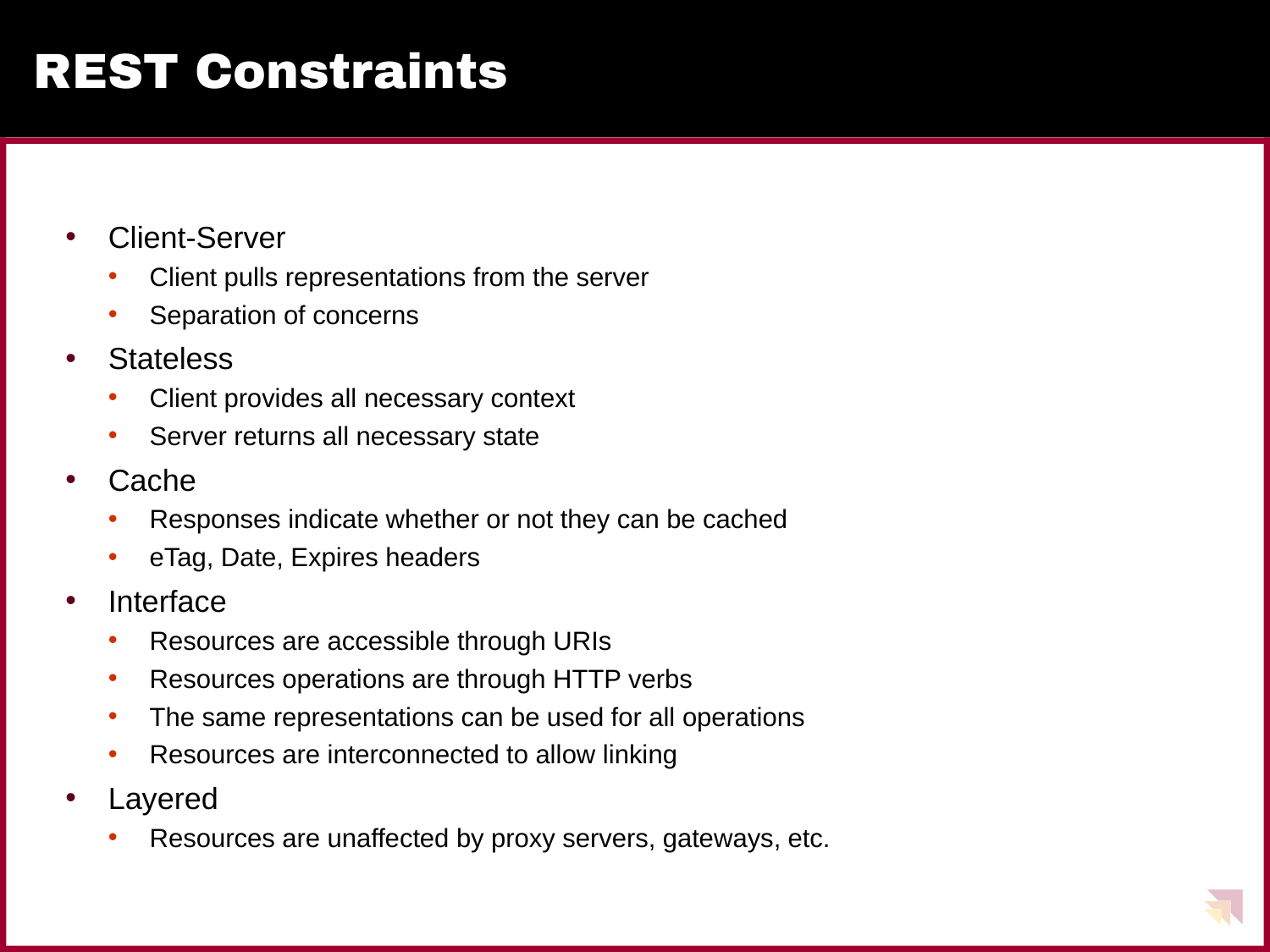

# REST Constraints
Client-Server
Client pulls representations from the server
Separation of concerns
Stateless
Client provides all necessary context
Server returns all necessary state
Cache
Responses indicate whether or not they can be cached
eTag, Date, Expires headers
Interface
Resources are accessible through URIs
Resources operations are through HTTP verbs
The same representations can be used for all operations
Resources are interconnected to allow linking
Layered
Resources are unaffected by proxy servers, gateways, etc.